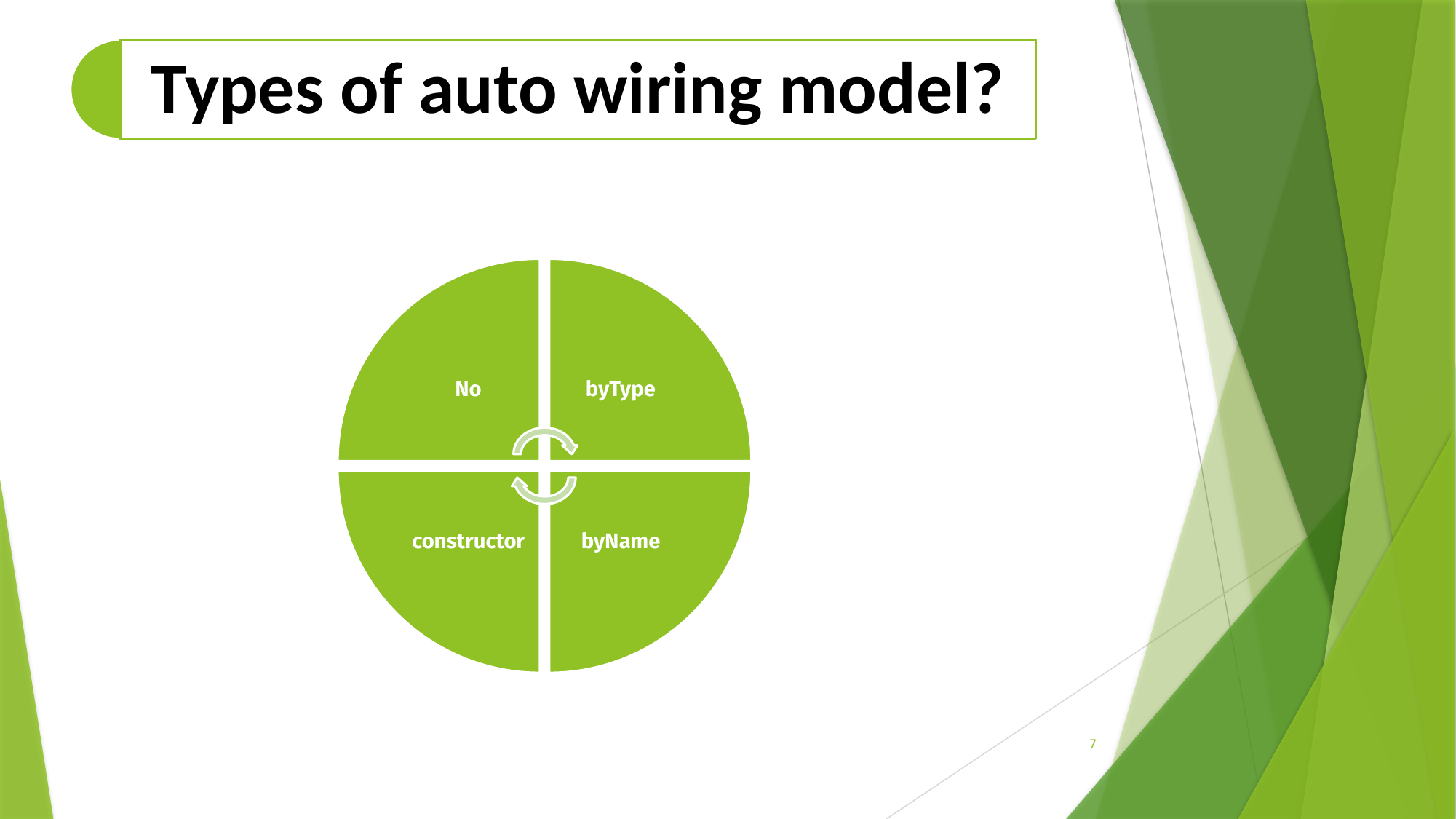

Types of auto wiring model?
No
byType
byName
constructor
7